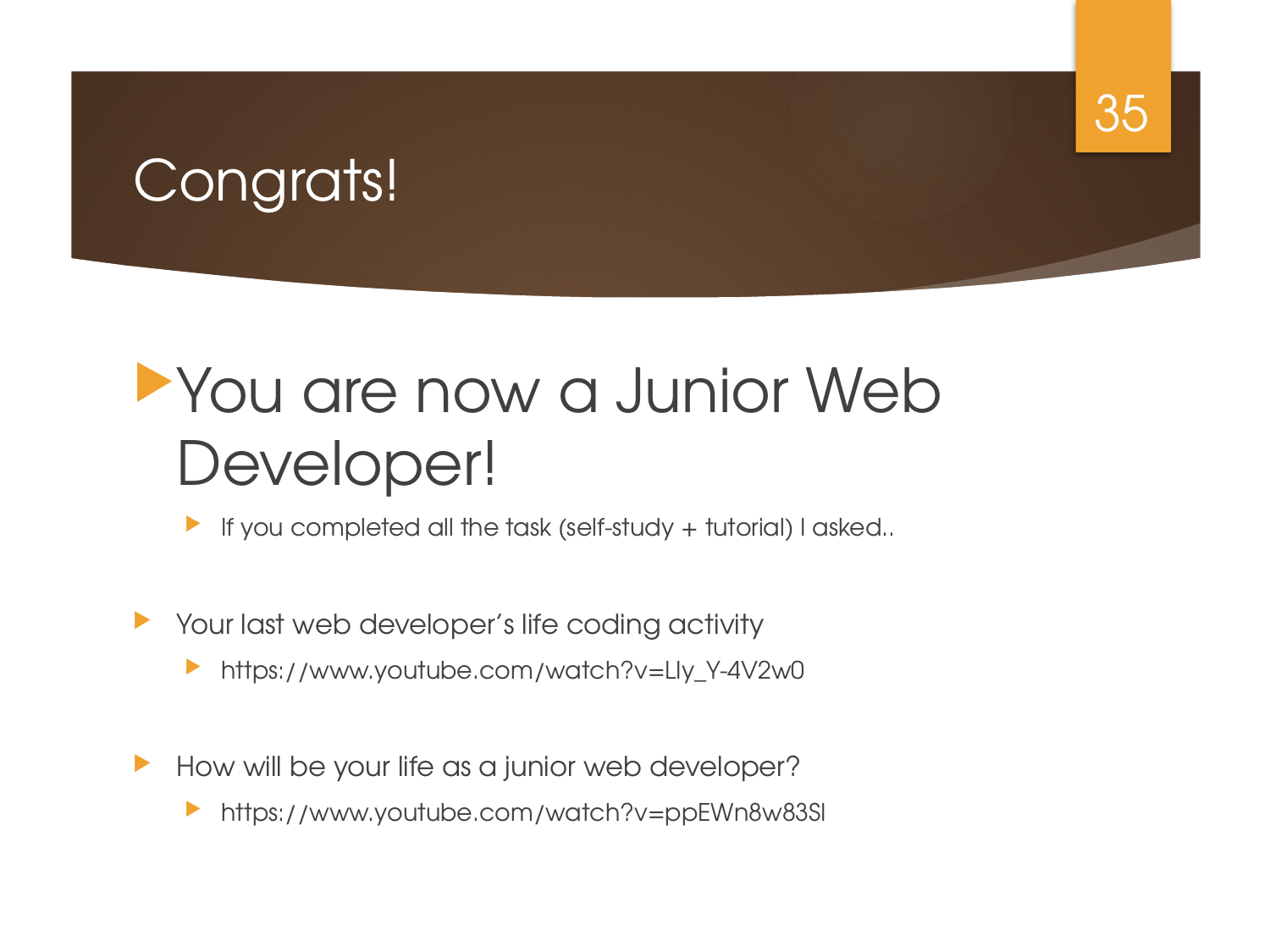

35
# Congrats!
You are now a Junior Web Developer!
If you completed all the task (self-study + tutorial) I asked..

Your last web developer’s life coding activity
https://www.youtube.com/watch?v=LIy_Y-4V2w0

How will be your life as a junior web developer?
https://www.youtube.com/watch?v=ppEWn8w83SI